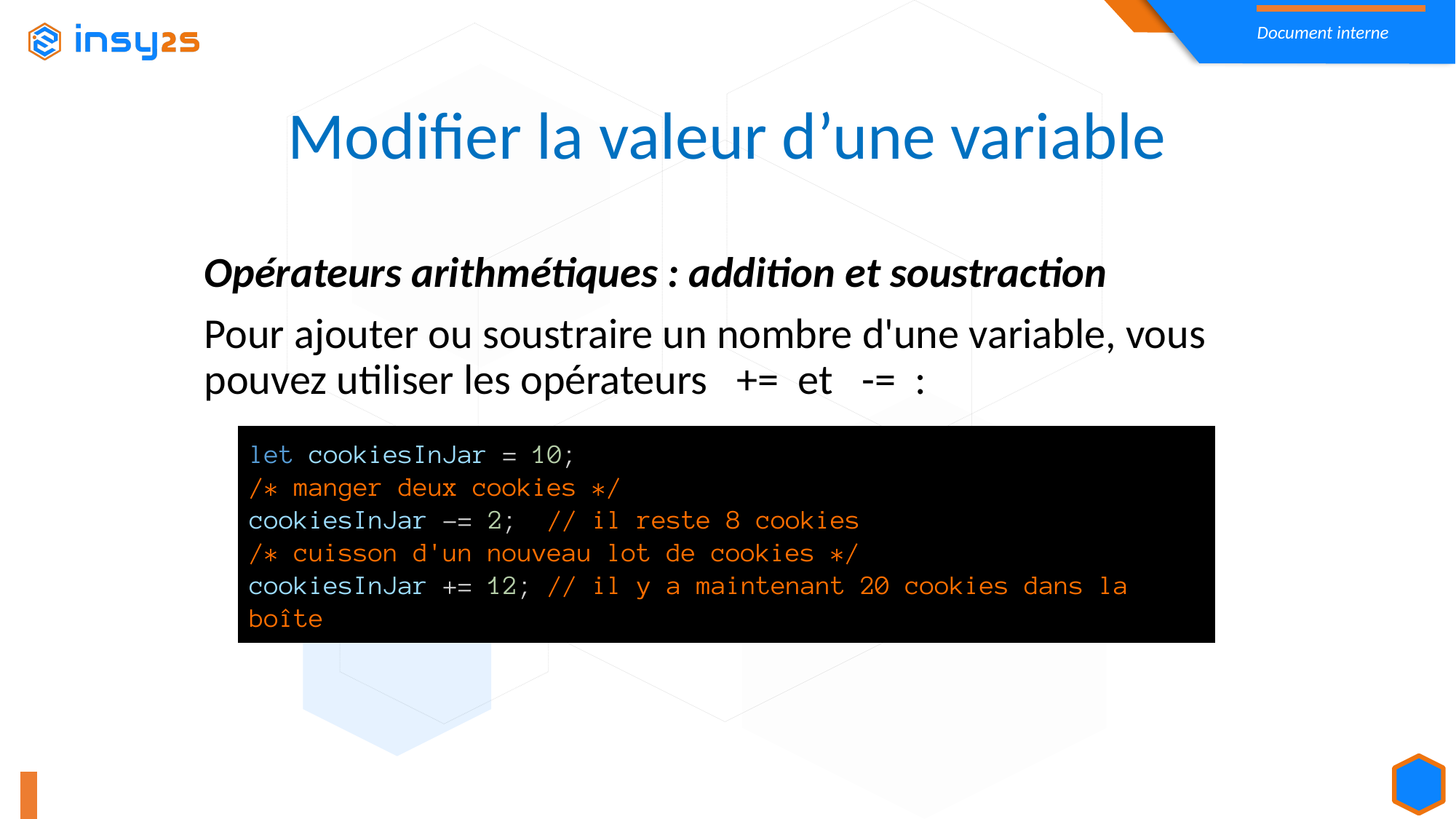

Modifier la valeur d’une variable
Opérateurs arithmétiques : addition et soustraction
Pour ajouter ou soustraire un nombre d'une variable, vous pouvez utiliser les opérateurs   +=  et   -=  :

let cookiesInJar = 10;
/* manger deux cookies */
cookiesInJar -= 2;  // il reste 8 cookies
/* cuisson d'un nouveau lot de cookies */
cookiesInJar += 12; // il y a maintenant 20 cookies dans la boîte